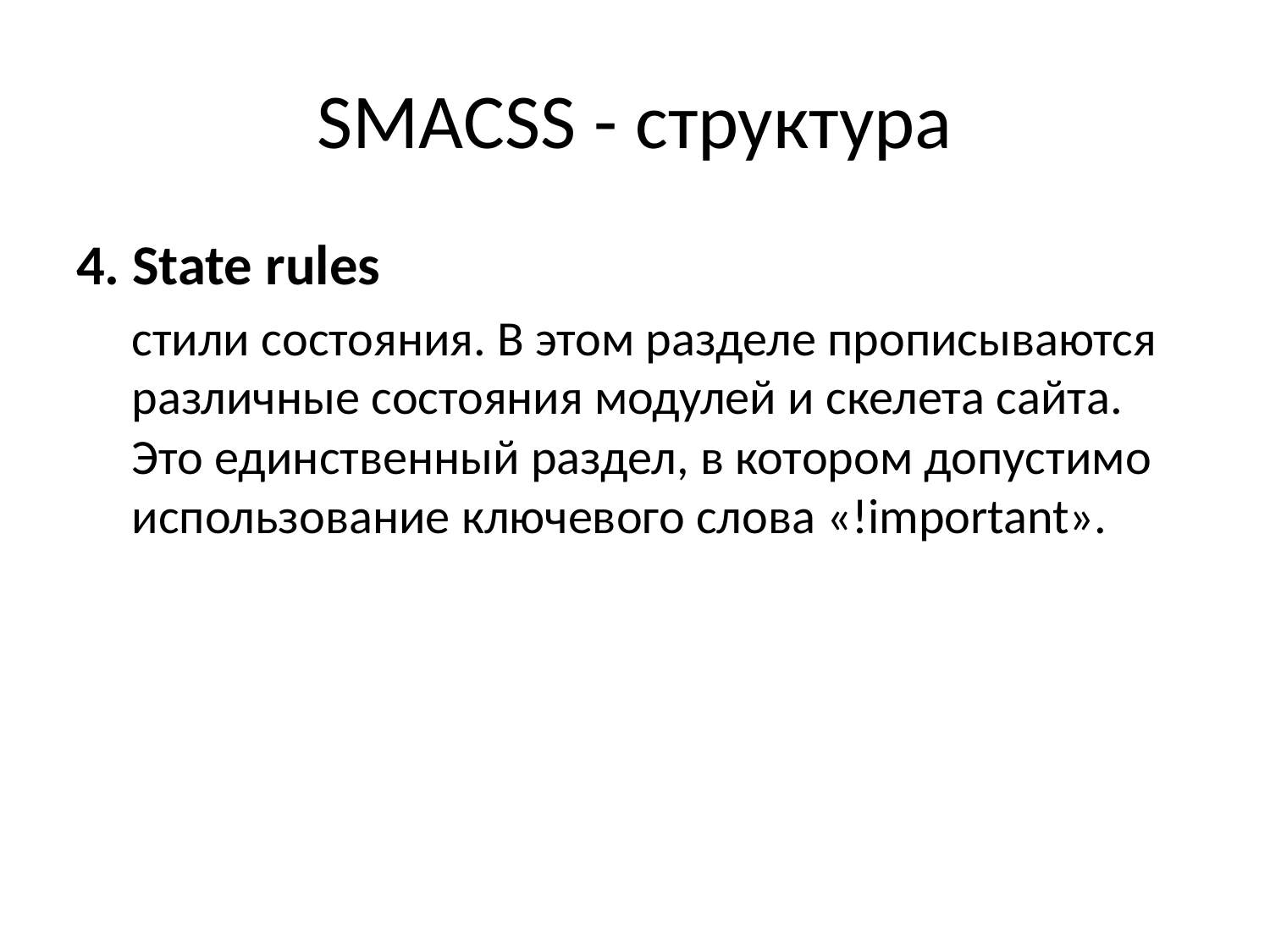

# SMACSS - структура
4. State rules
стили состояния. В этом разделе прописываются различные состояния модулей и скелета сайта. Это единственный раздел, в котором допустимо использование ключевого слова «!important».